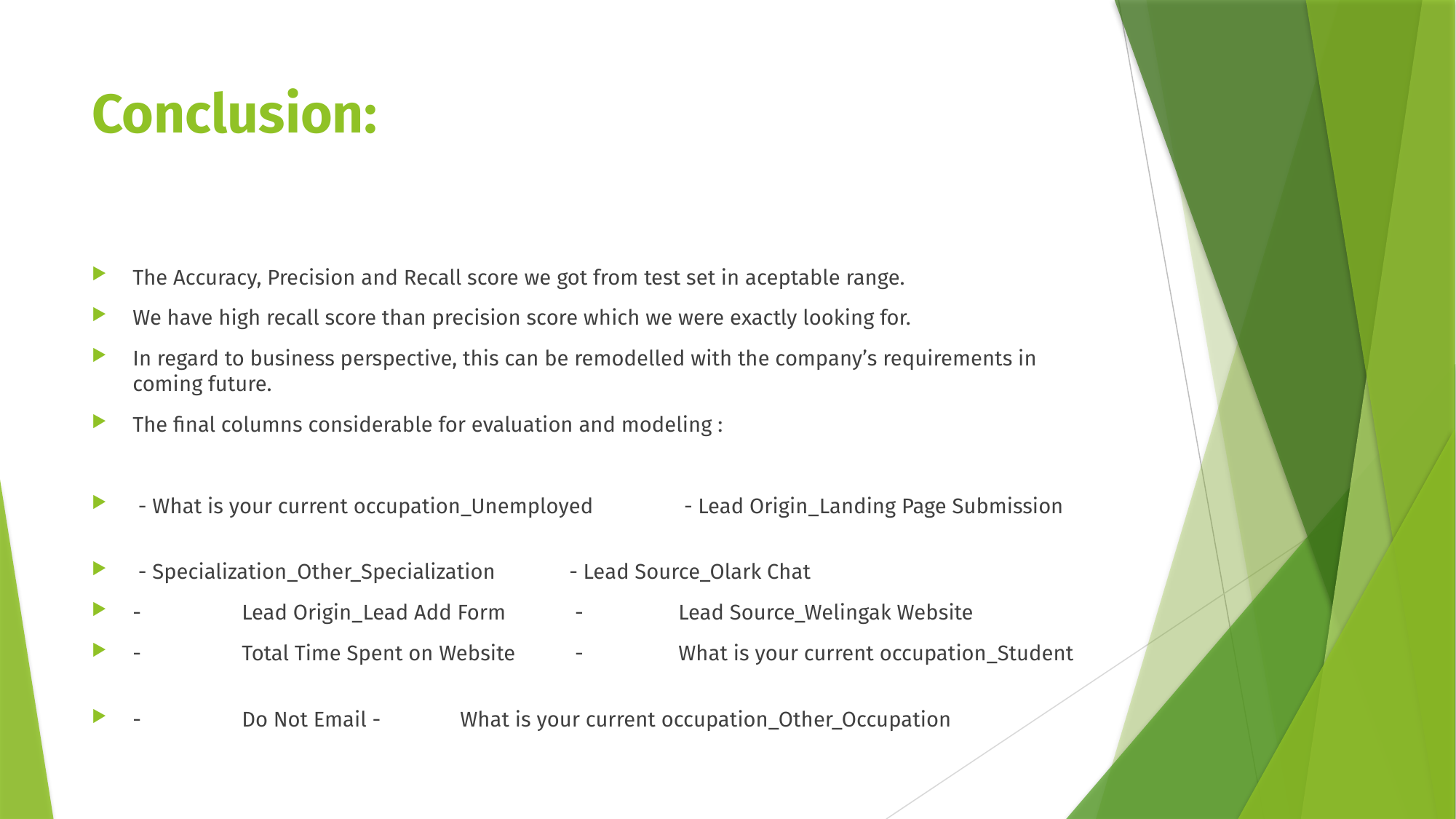

# Conclusion:
The Accuracy, Precision and Recall score we got from test set in aceptable range.
We have high recall score than precision score which we were exactly looking for.
In regard to business perspective, this can be remodelled with the company’s requirements in coming future.
The final columns considerable for evaluation and modeling :

 - What is your current occupation_Unemployed	 - Lead Origin_Landing Page Submission
 - Specialization_Other_Specialization	- Lead Source_Olark Chat
- 	Lead Origin_Lead Add Form	 - 	Lead Source_Welingak Website
- 	Total Time Spent on Website	 - 	What is your current occupation_Student
- 	Do Not Email - 	What is your current occupation_Other_Occupation